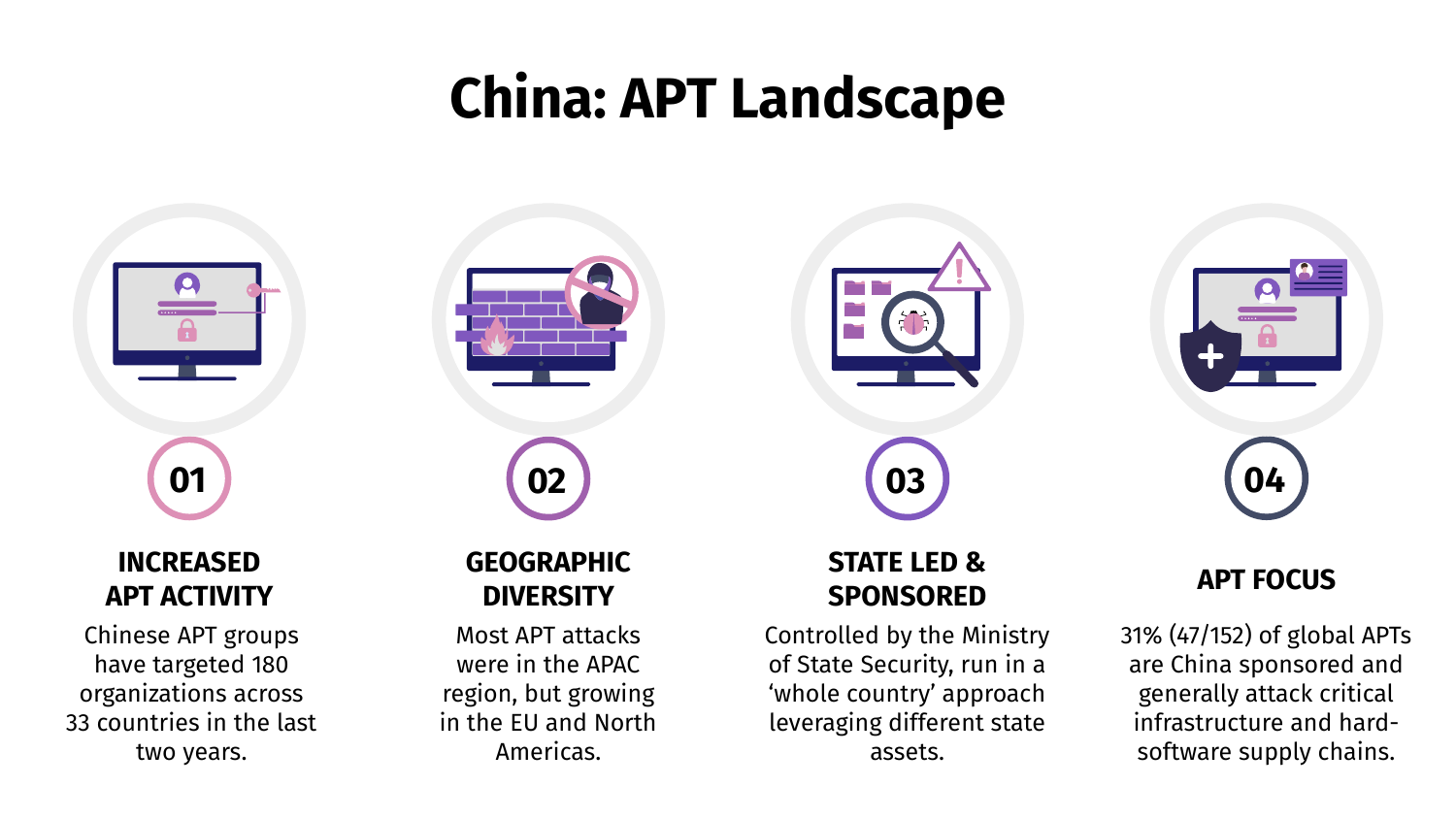

China: APT Landscape

04
01
02
03
INCREASED APT ACTIVITY
Chinese APT groups have targeted 180 organizations across 33 countries in the last two years.
STATE LED & SPONSORED
Controlled by the Ministry of State Security, run in a ‘whole country’ approach leveraging different state assets.
GEOGRAPHIC DIVERSITY
Most APT attacks were in the APAC region, but growing in the EU and North Americas.
APT FOCUS
31% (47/152) of global APTs are China sponsored and generally attack critical infrastructure and hard-software supply chains.